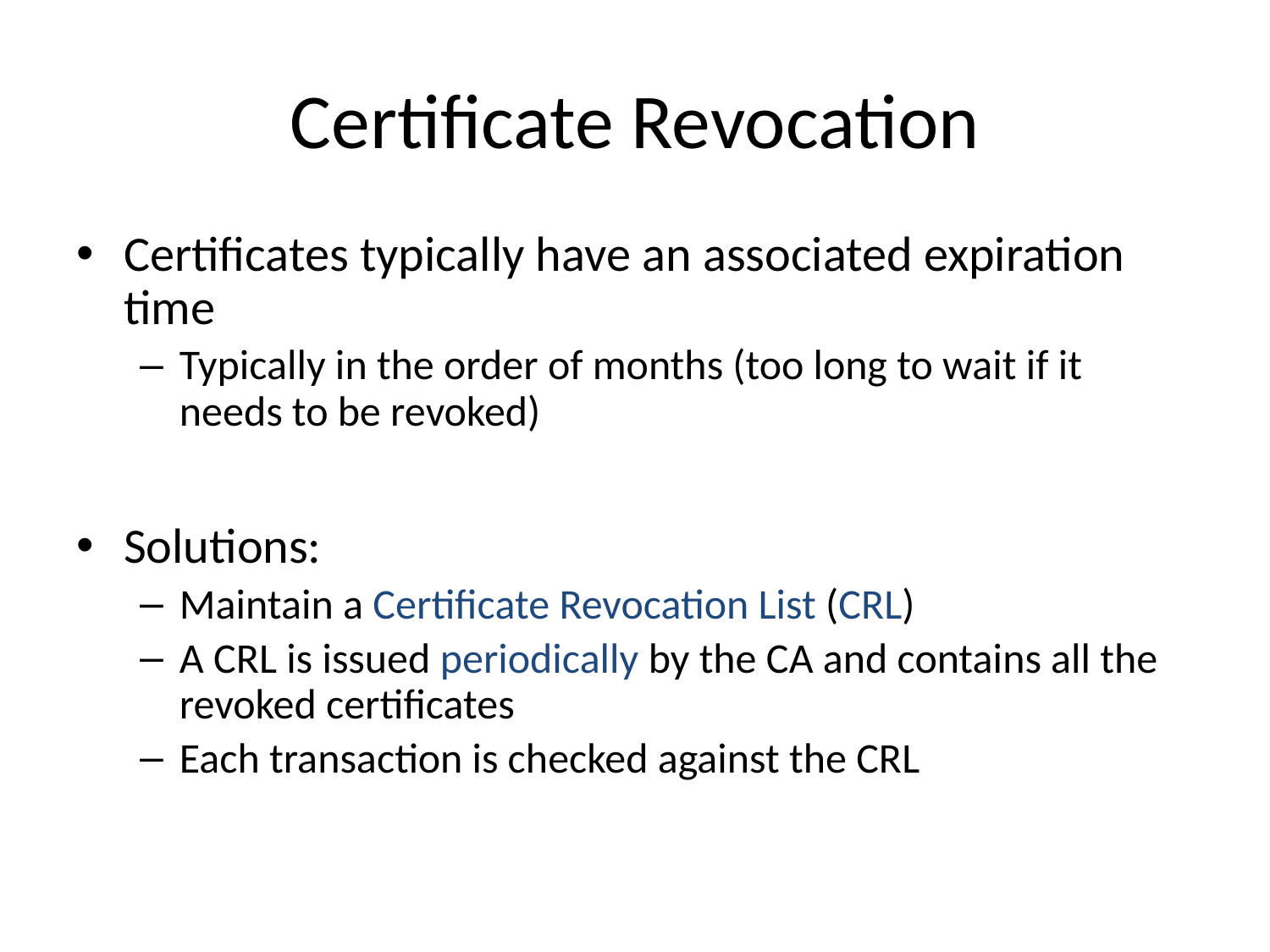

# Certificate Revocation
Certificates typically have an associated expiration time
Typically in the order of months (too long to wait if it needs to be revoked)

Solutions:
Maintain a Certificate Revocation List (CRL)
A CRL is issued periodically by the CA and contains all the revoked certificates
Each transaction is checked against the CRL